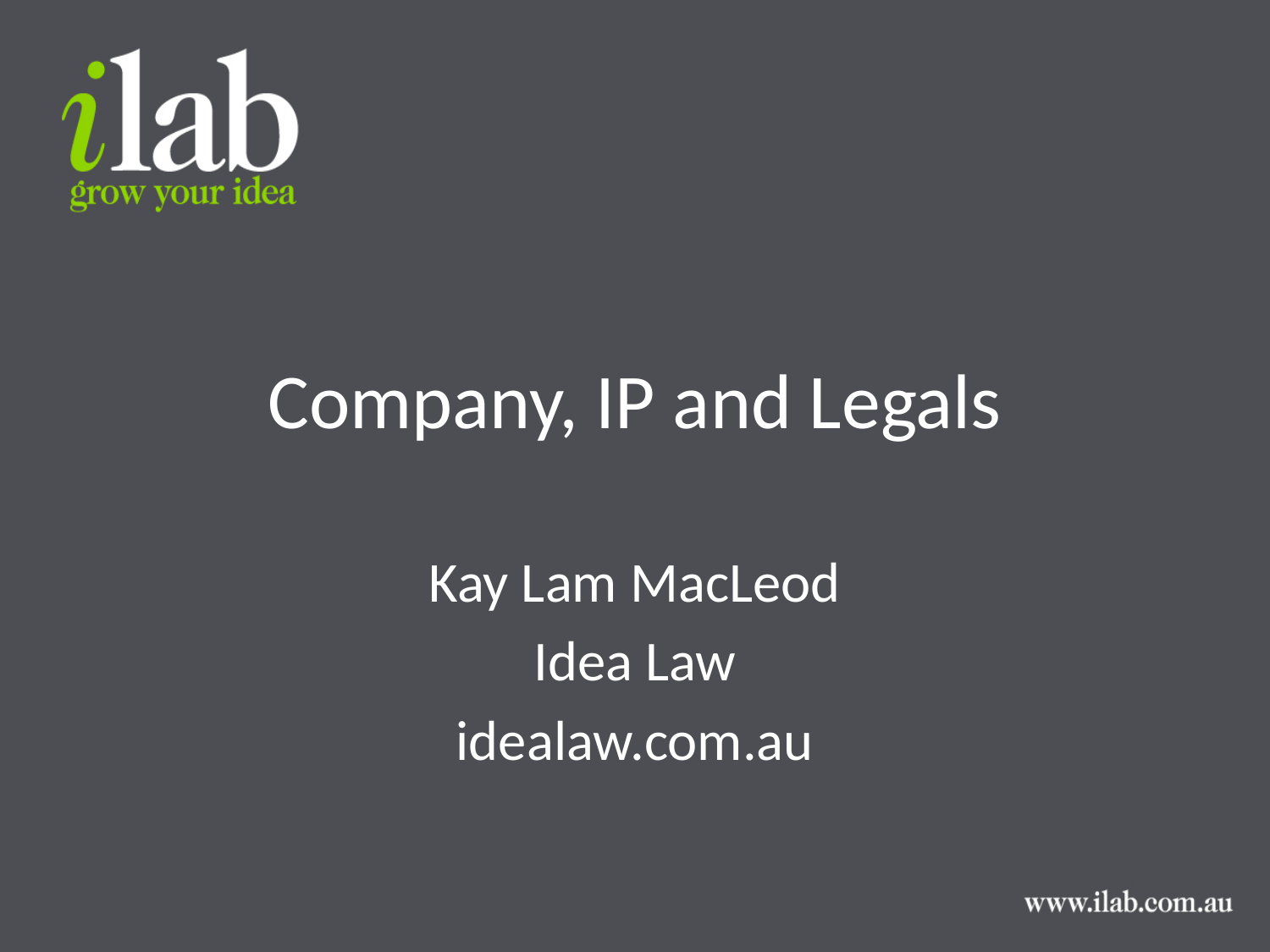

# Company, IP and Legals
Kay Lam MacLeod
Idea Law
idealaw.com.au